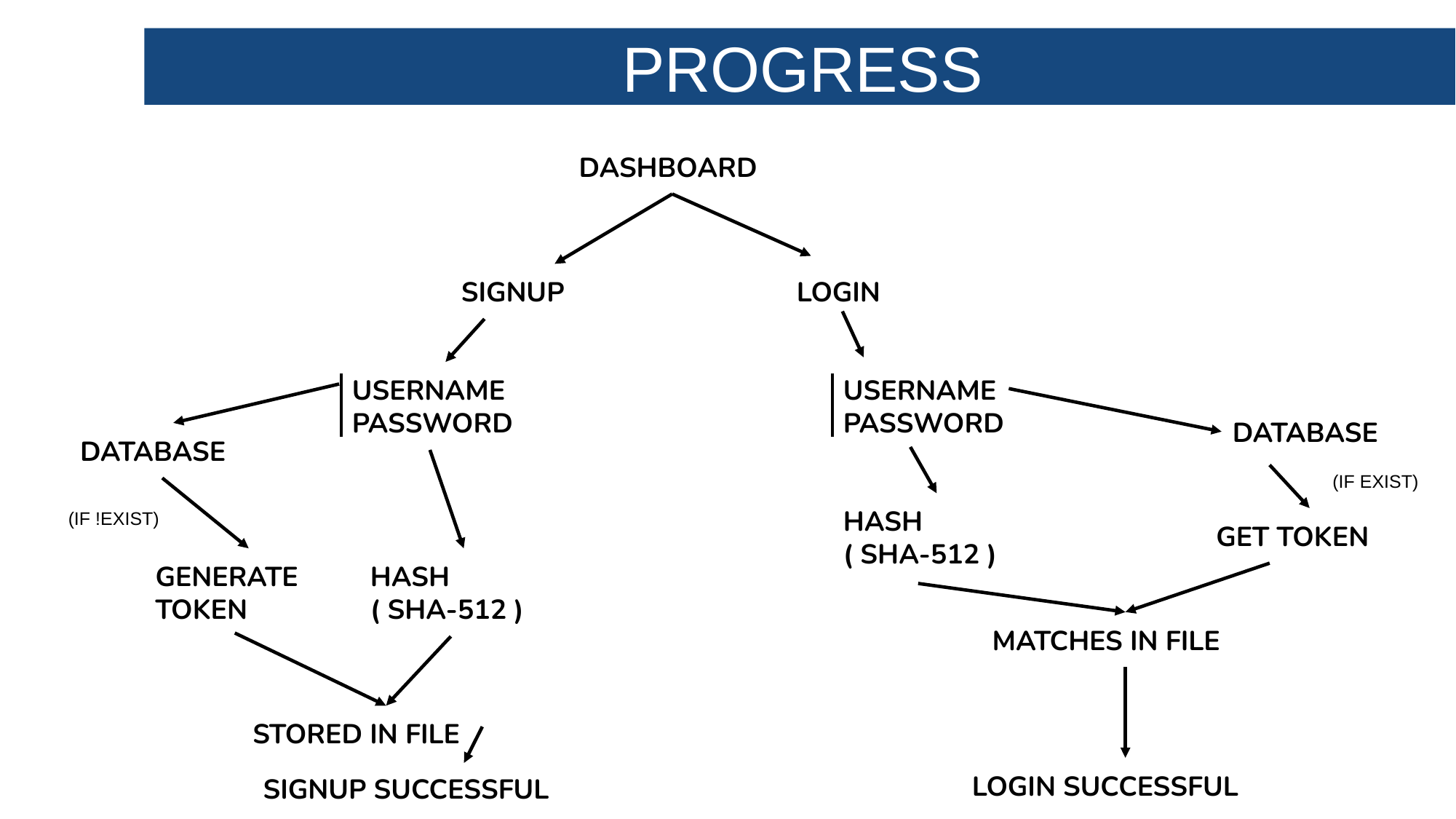

PROGRESS
DASHBOARD
SIGNUP
LOGIN
USERNAME
PASSWORD
USERNAME
PASSWORD
DATABASE
DATABASE
(IF EXIST)
HASH
( SHA-512 )
(IF !EXIST)
GET TOKEN
GENERATE
TOKEN
HASH
( SHA-512 )
MATCHES IN FILE
STORED IN FILE
LOGIN SUCCESSFUL
SIGNUP SUCCESSFUL